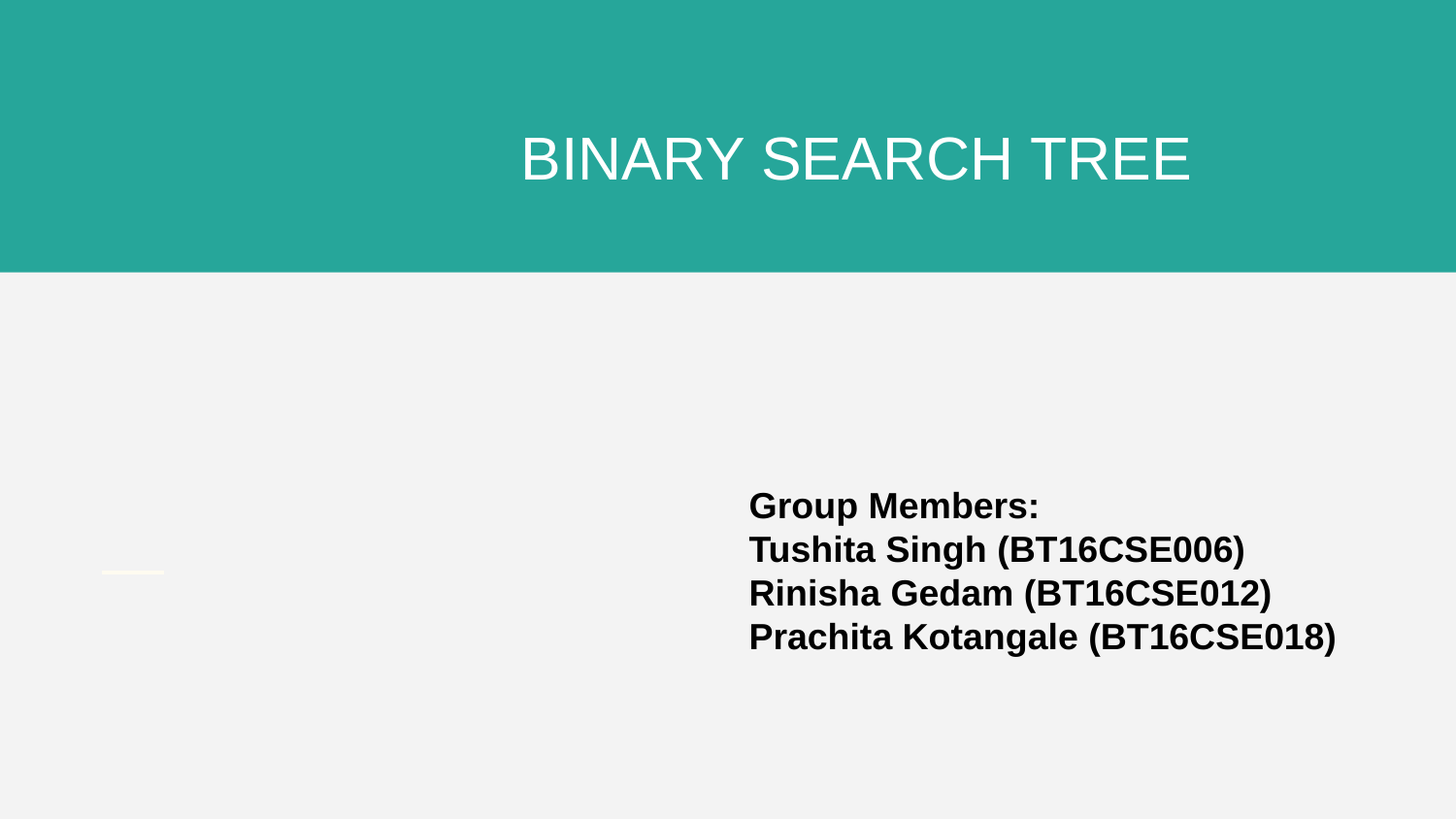

BINARY SEARCH TREE
Group Members:
Tushita Singh (BT16CSE006)
Rinisha Gedam (BT16CSE012)
Prachita Kotangale (BT16CSE018)